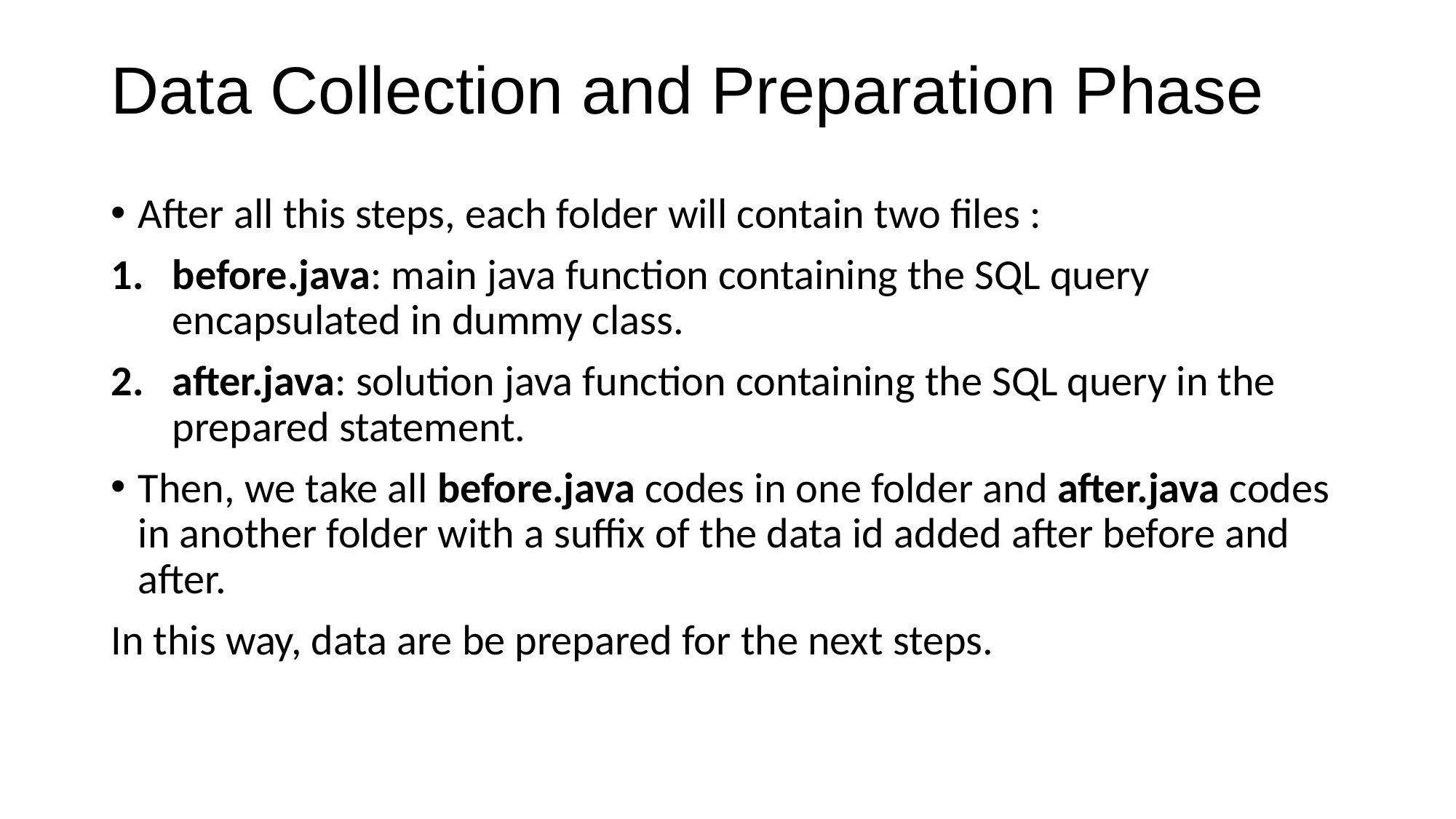

# Data Collection and Preparation Phase
After all this steps, each folder will contain two files :
before.java: main java function containing the SQL query encapsulated in dummy class.
after.java: solution java function containing the SQL query in the prepared statement.
Then, we take all before.java codes in one folder and after.java codes in another folder with a suffix of the data id added after before and after.
In this way, data are be prepared for the next steps.